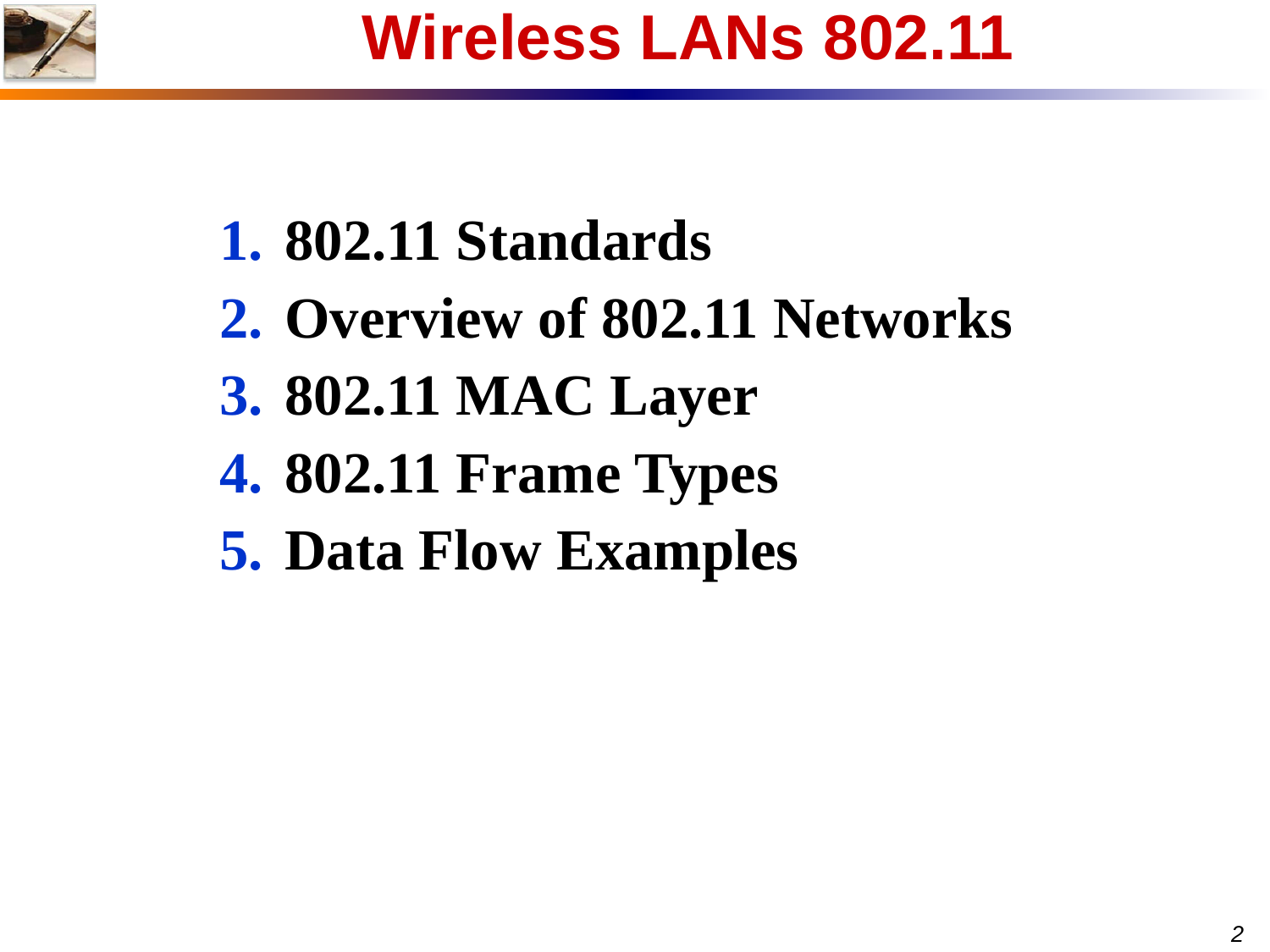

# Wireless LANs 802.11
802.11 Standards
Overview of 802.11 Networks
802.11 MAC Layer
802.11 Frame Types
Data Flow Examples